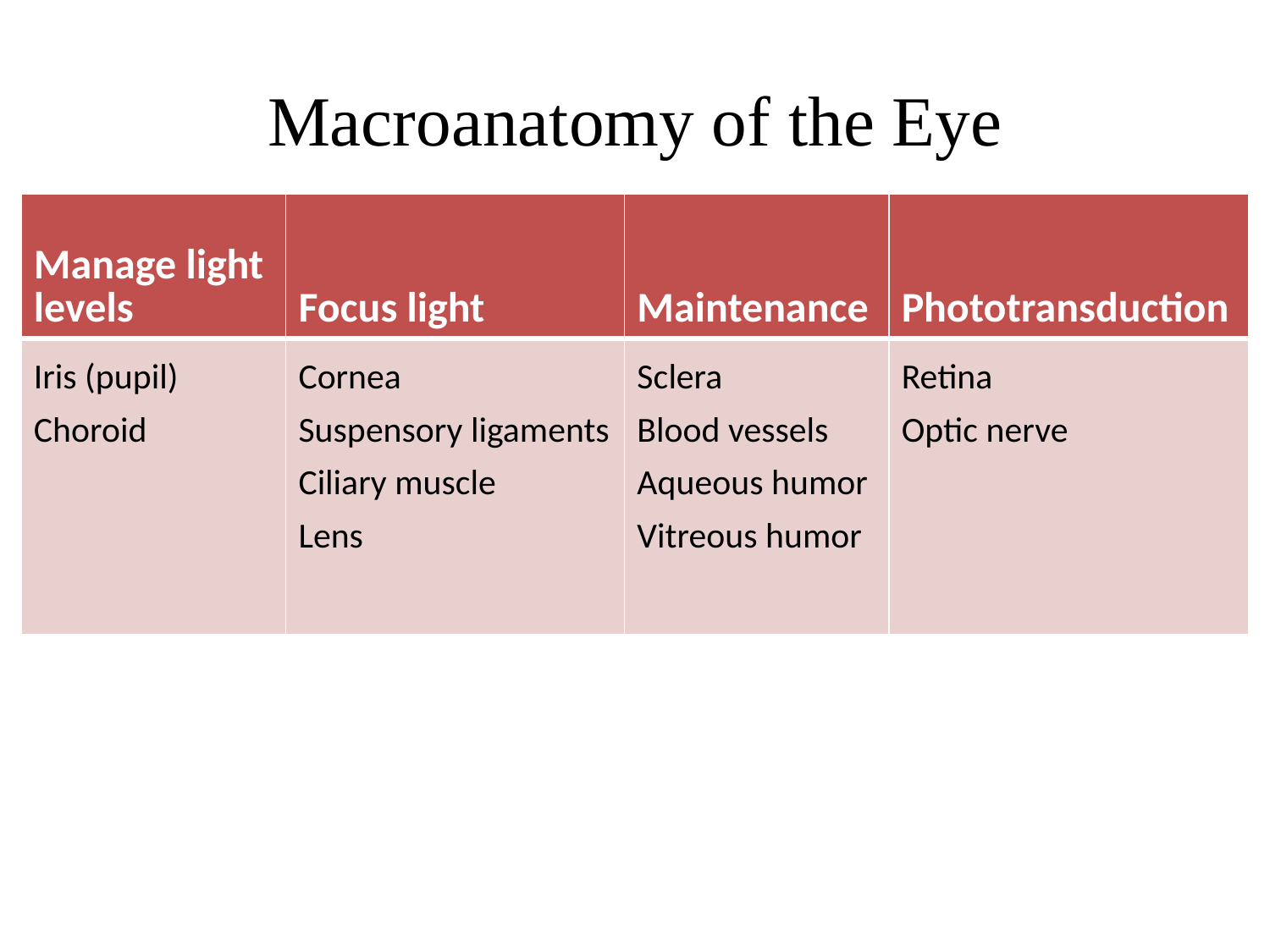

# Macroanatomy of the Eye
| Manage light levels | Focus light | Maintenance | Phototransduction |
| --- | --- | --- | --- |
| Iris (pupil) Choroid | Cornea Suspensory ligaments Ciliary muscle Lens | Sclera Blood vessels Aqueous humor Vitreous humor | Retina Optic nerve |